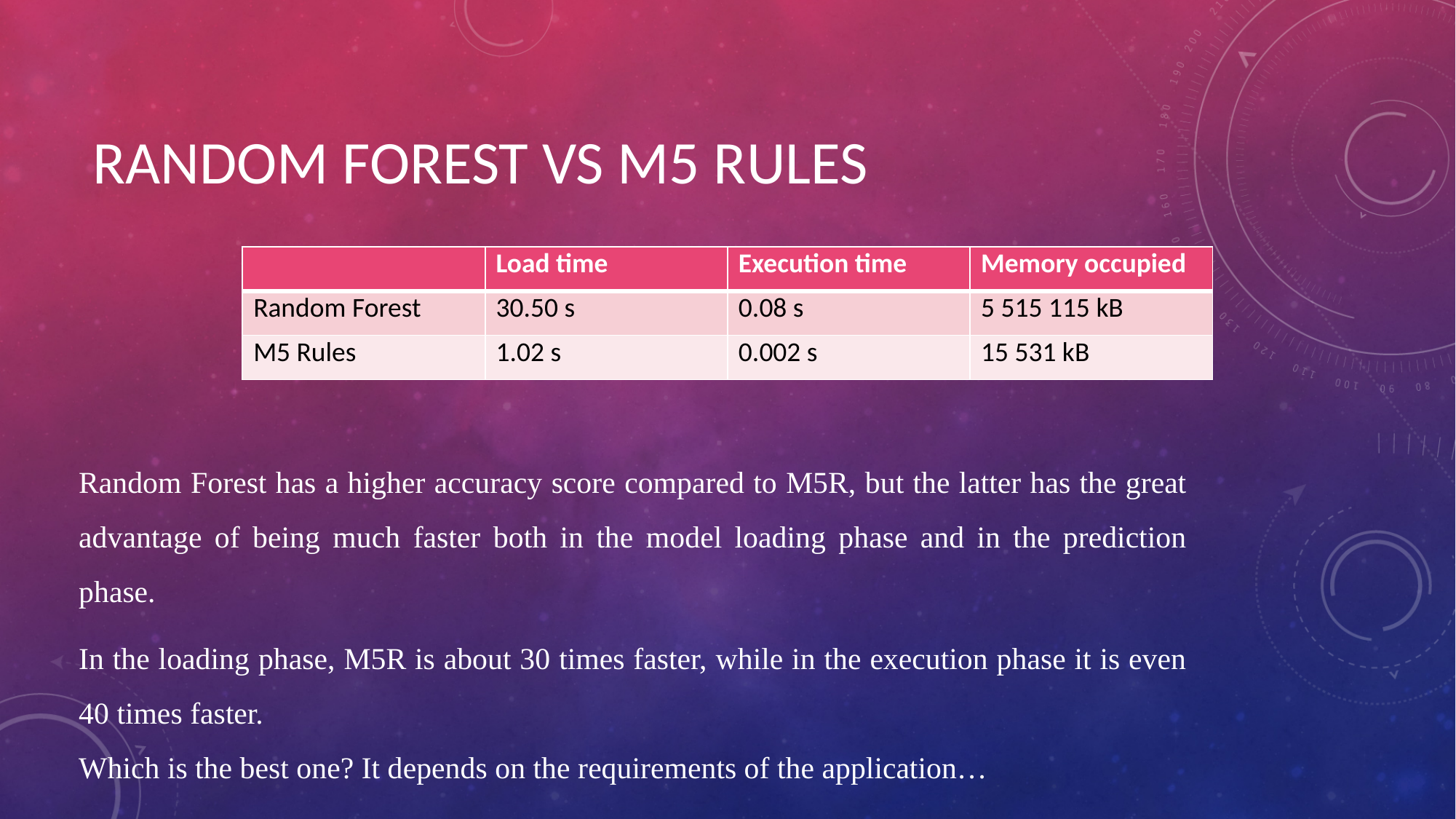

# Random forest vs m5 rules
|  | Load time | Execution time | Memory occupied |
| --- | --- | --- | --- |
| Random Forest | 30.50 s | 0.08 s | 5 515 115 kB |
| M5 Rules | 1.02 s | 0.002 s | 15 531 kB |
Random Forest has a higher accuracy score compared to M5R, but the latter has the great advantage of being much faster both in the model loading phase and in the prediction phase.
In the loading phase, M5R is about 30 times faster, while in the execution phase it is even 40 times faster.
Which is the best one? It depends on the requirements of the application…